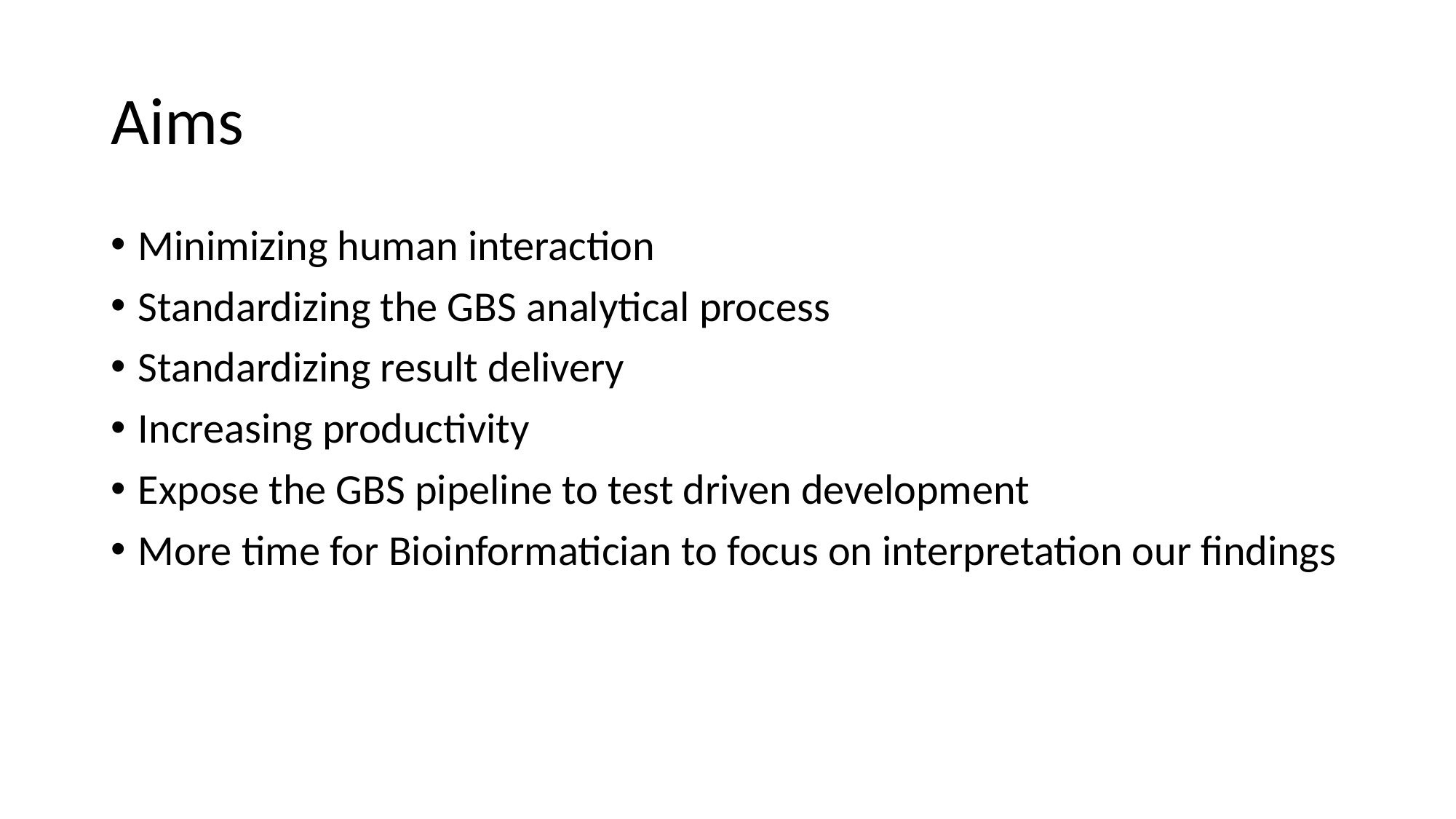

# Aims
Minimizing human interaction
Standardizing the GBS analytical process
Standardizing result delivery
Increasing productivity
Expose the GBS pipeline to test driven development
More time for Bioinformatician to focus on interpretation our findings